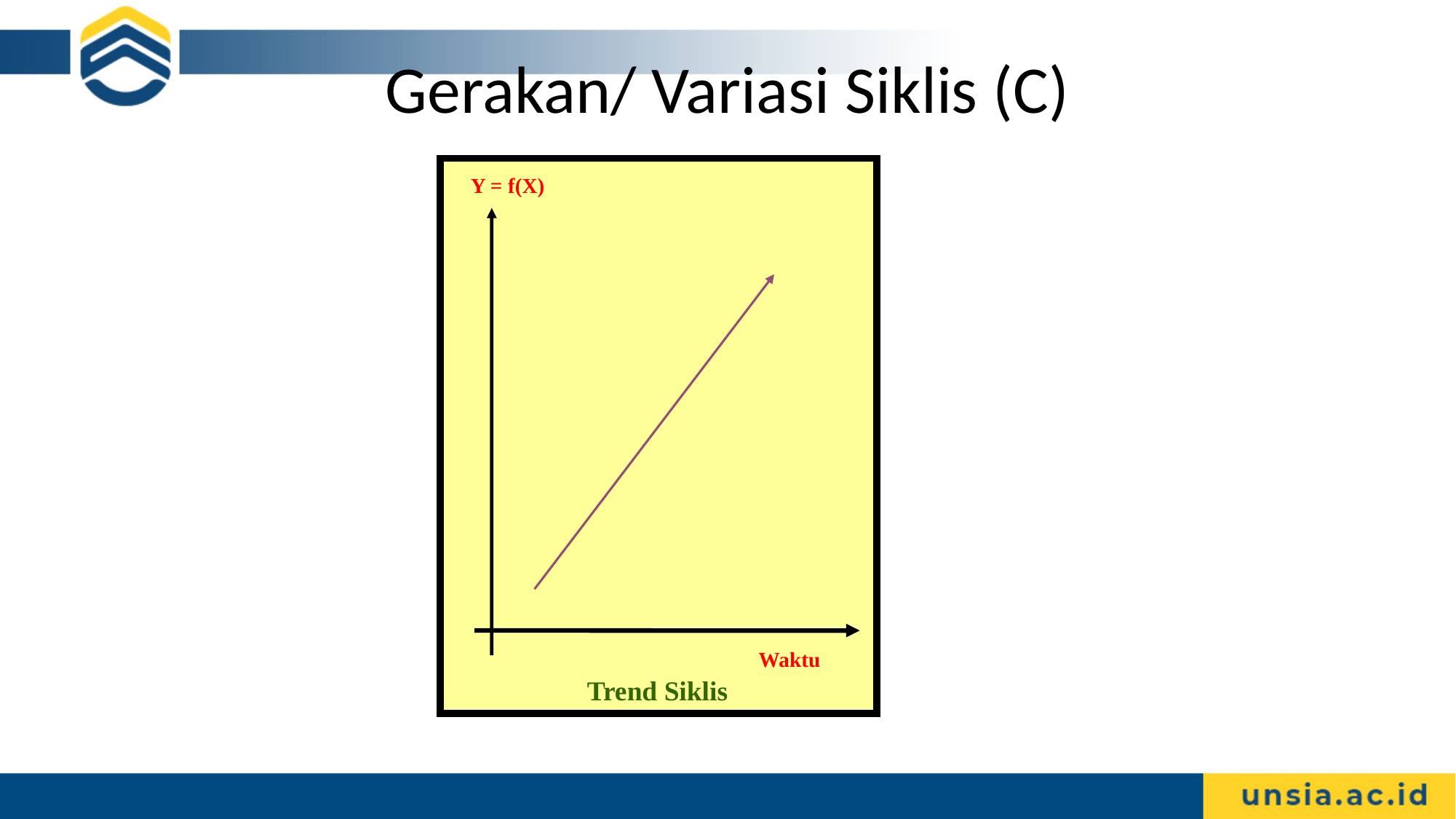

# Gerakan/ Variasi Siklis (C)

Y = f(X)

                    Waktu
Trend Siklis